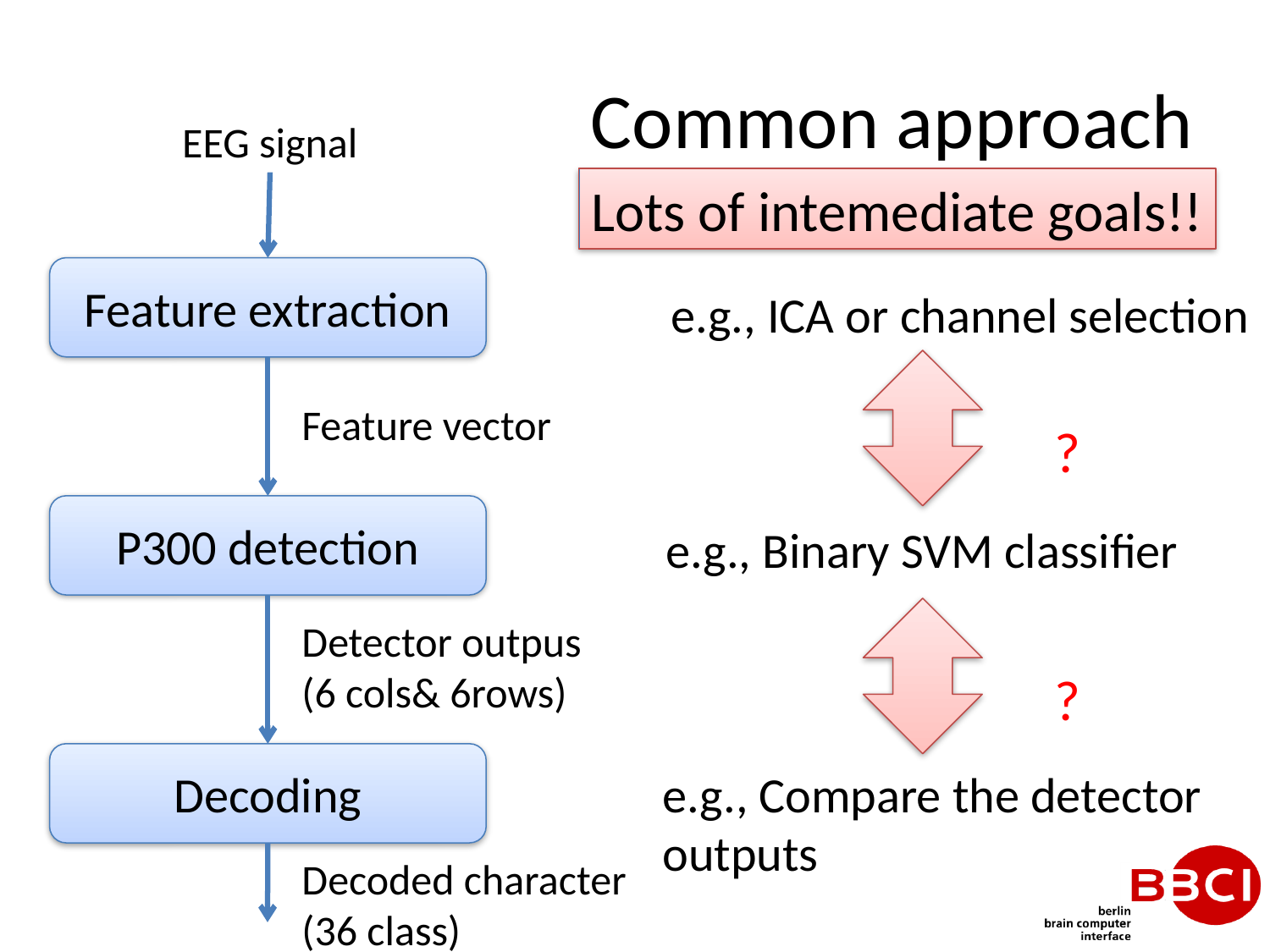

# Common approach
EEG signal
Lots of intemediate goals!!
Feature extraction
e.g., ICA or channel selection

Feature vector
?
P300 detection
e.g., Binary SVM classifier

Detector outpus
(6 cols& 6rows)
?
Decoding
e.g., Compare the detector outputs
Decoded character
(36 class)